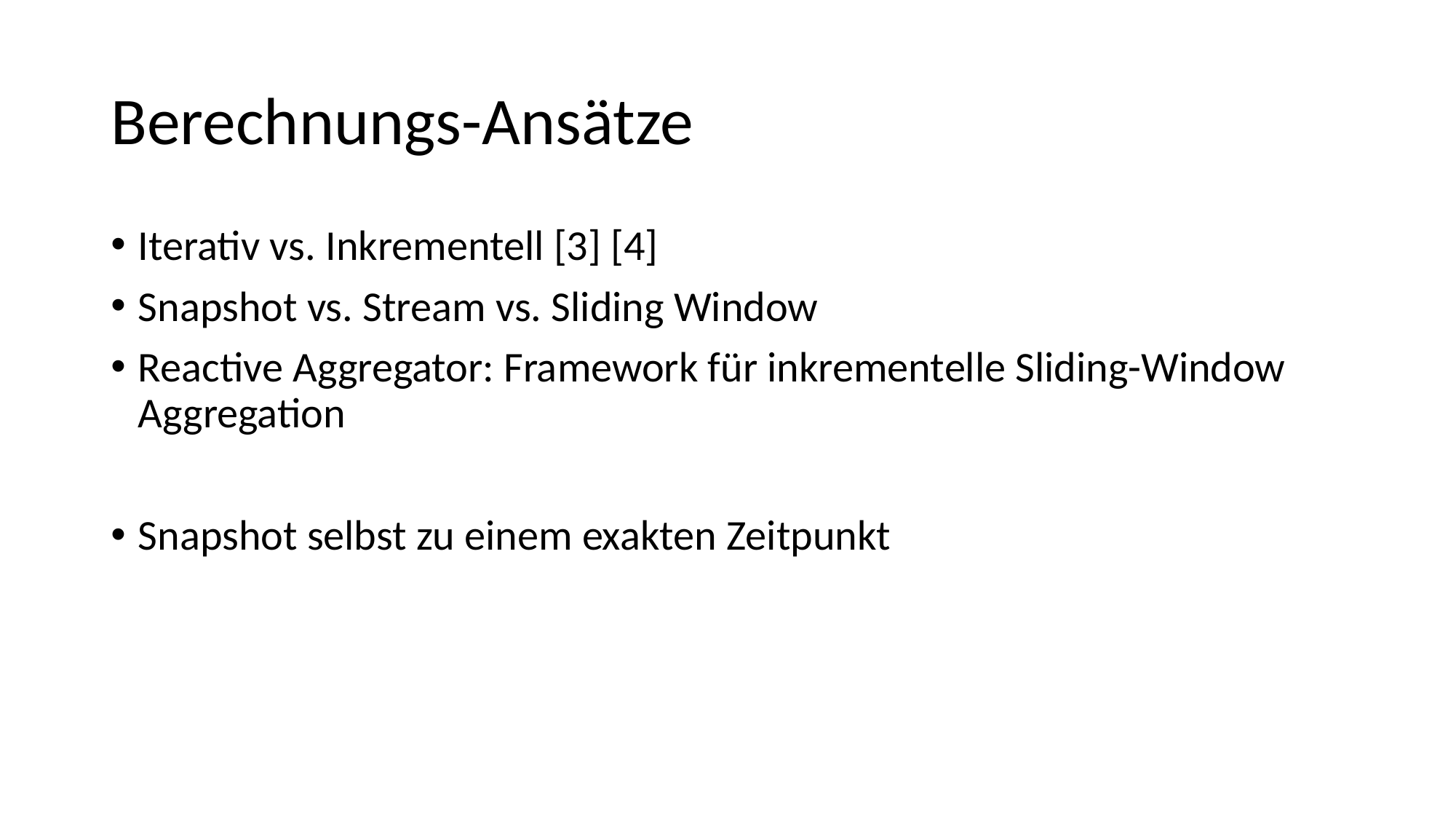

# Berechnungs-Ansätze
Iterativ vs. Inkrementell [3] [4]
Snapshot vs. Stream vs. Sliding Window
Reactive Aggregator: Framework für inkrementelle Sliding-Window Aggregation

Snapshot selbst zu einem exakten Zeitpunkt